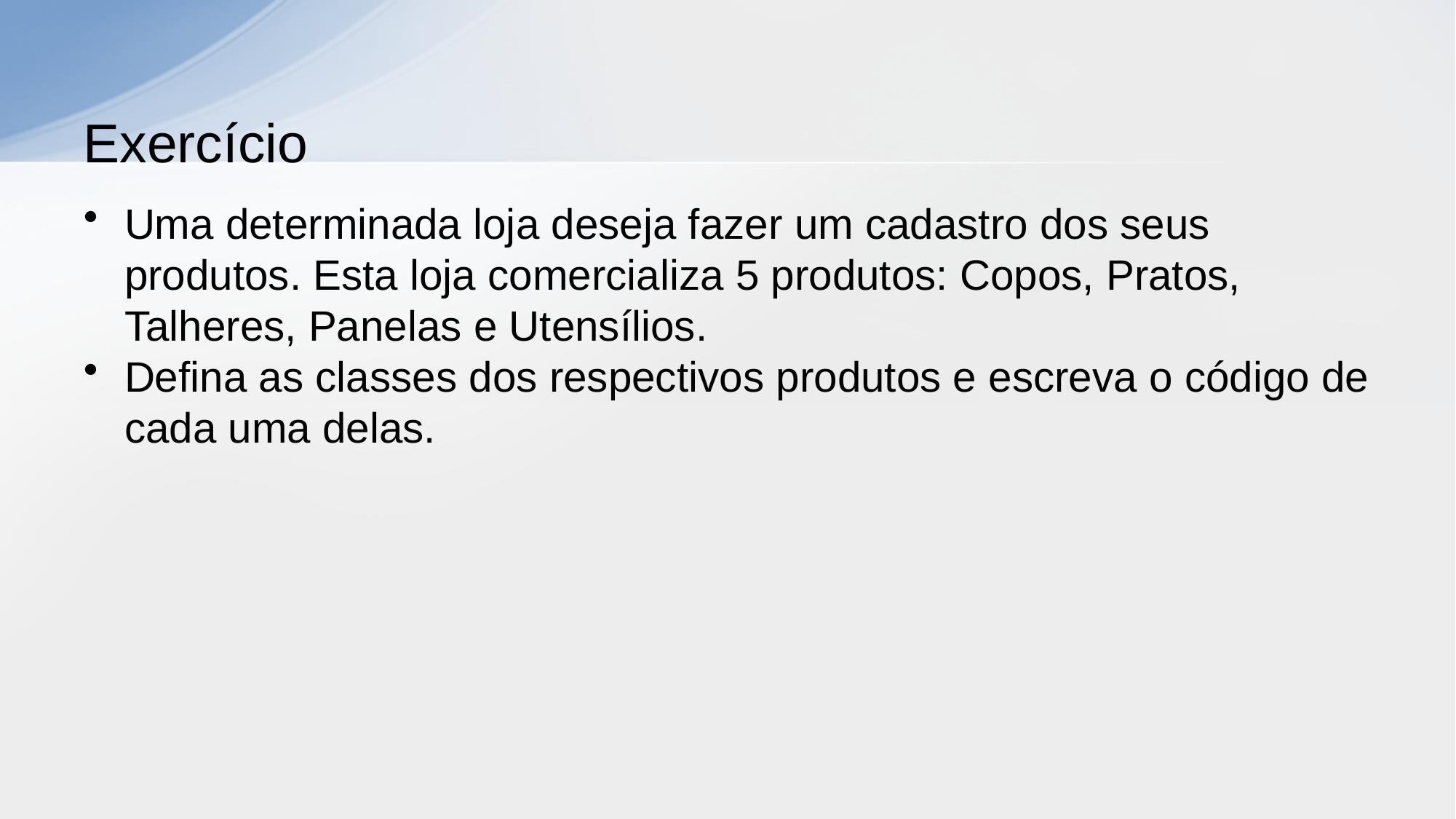

# Exercício
Uma determinada loja deseja fazer um cadastro dos seus produtos. Esta loja comercializa 5 produtos: Copos, Pratos, Talheres, Panelas e Utensílios.
Defina as classes dos respectivos produtos e escreva o código de cada uma delas.